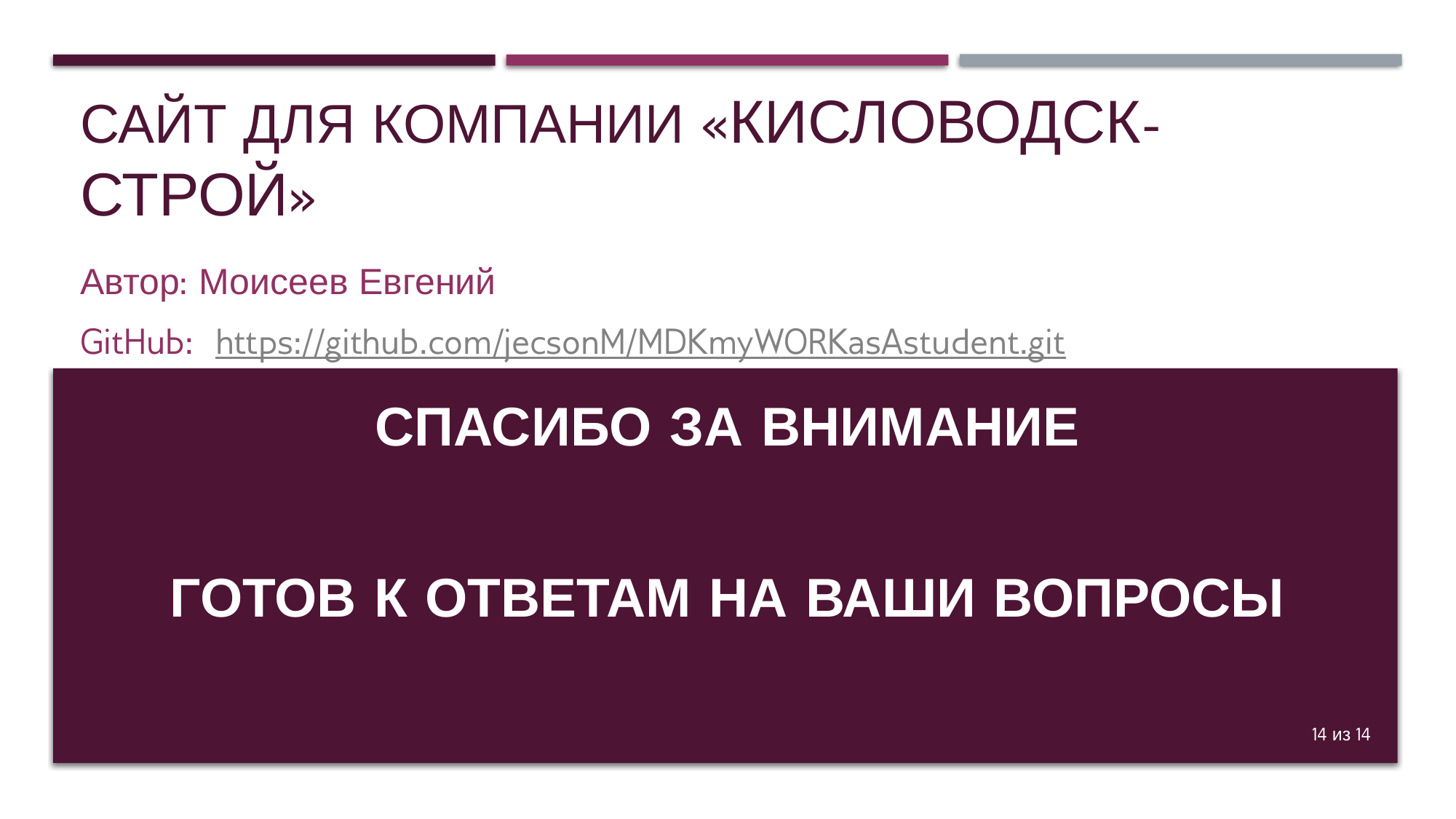

# Сайт для компании «Кисловодск-строй»
Автор: Моисеев Евгений
GitHub:  https://github.com/jecsonM/MDKmyWORKasAstudent.git
Спасибо за внимание

Готов к ответам на ваши вопросы
14 из 14